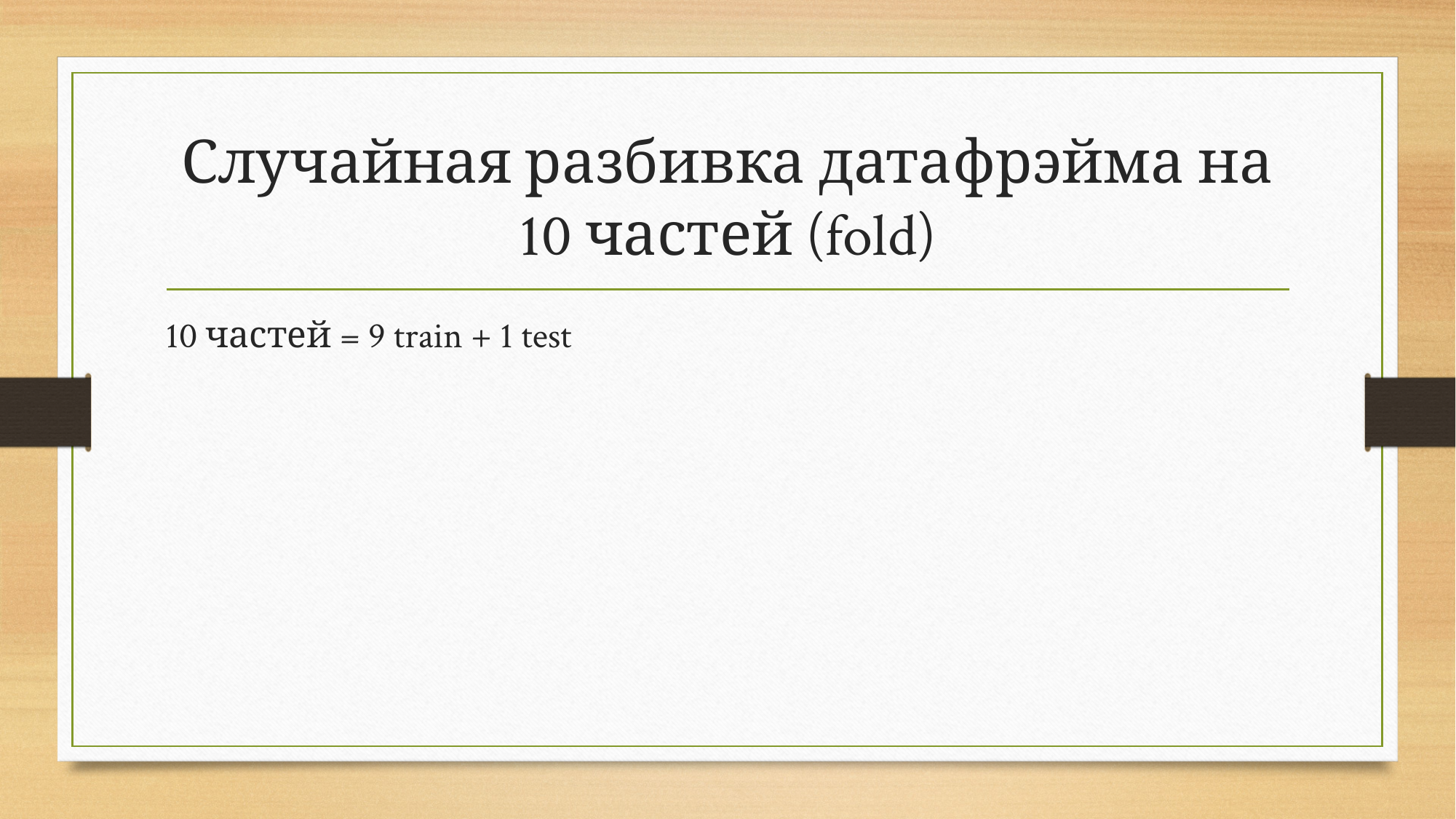

# Случайная разбивка датафрэйма на 10 частей (fold)
10 частей = 9 train + 1 test